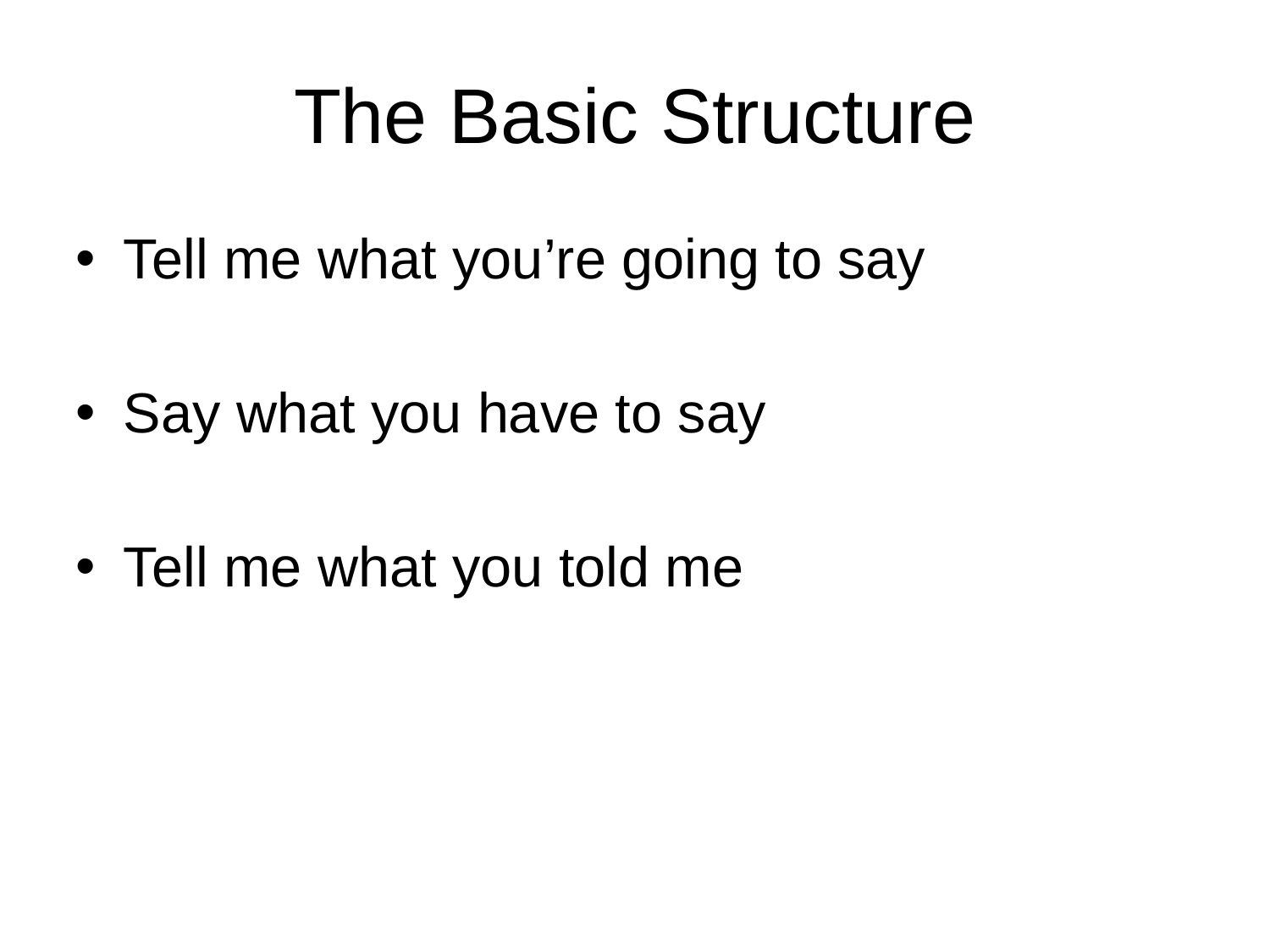

# The Basic Structure
Tell me what you’re going to say

Say what you have to say

Tell me what you told me